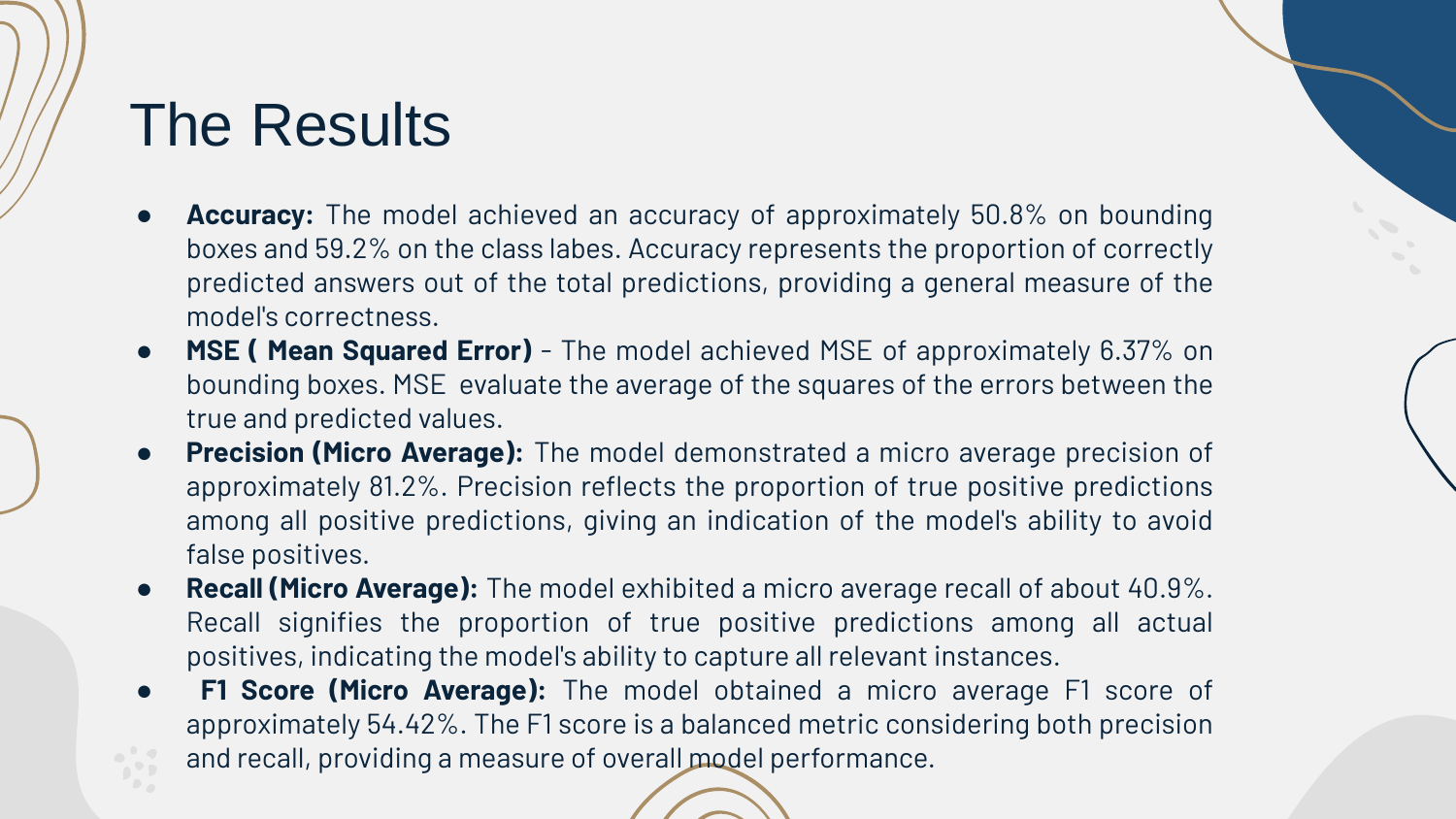

# The Results
Accuracy: The model achieved an accuracy of approximately 50.8% on bounding boxes and 59.2% on the class labes. Accuracy represents the proportion of correctly predicted answers out of the total predictions, providing a general measure of the model's correctness.
MSE ( Mean Squared Error) - The model achieved MSE of approximately 6.37% on bounding boxes. MSE  evaluate the average of the squares of the errors between the true and predicted values.
Precision (Micro Average): The model demonstrated a micro average precision of approximately 81.2%. Precision reflects the proportion of true positive predictions among all positive predictions, giving an indication of the model's ability to avoid false positives.
Recall (Micro Average): The model exhibited a micro average recall of about 40.9%. Recall signifies the proportion of true positive predictions among all actual positives, indicating the model's ability to capture all relevant instances.
 F1 Score (Micro Average): The model obtained a micro average F1 score of approximately 54.42%. The F1 score is a balanced metric considering both precision and recall, providing a measure of overall model performance.